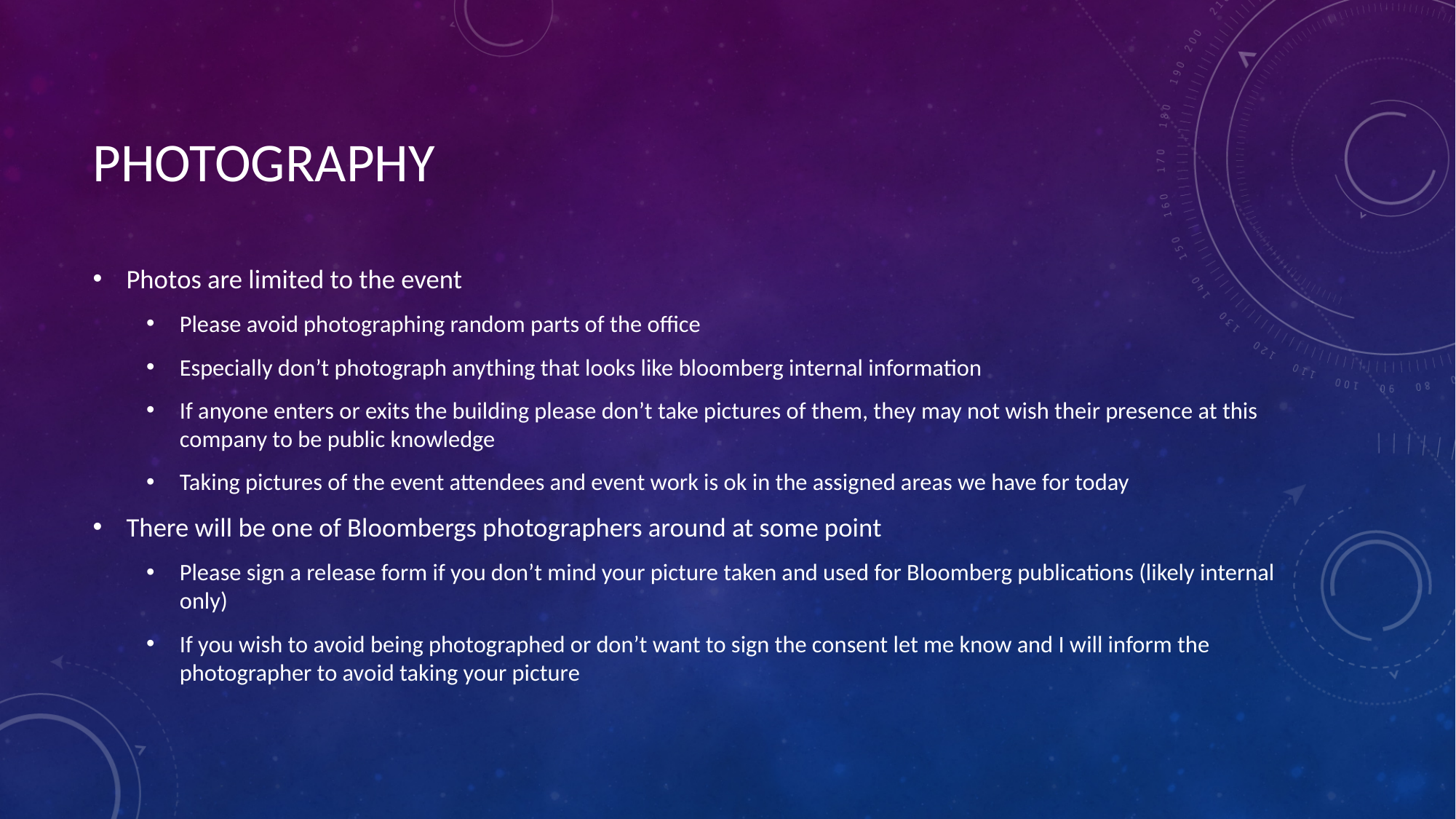

# Photography
Photos are limited to the event
Please avoid photographing random parts of the office
Especially don’t photograph anything that looks like bloomberg internal information
If anyone enters or exits the building please don’t take pictures of them, they may not wish their presence at this company to be public knowledge
Taking pictures of the event attendees and event work is ok in the assigned areas we have for today
There will be one of Bloombergs photographers around at some point
Please sign a release form if you don’t mind your picture taken and used for Bloomberg publications (likely internal only)
If you wish to avoid being photographed or don’t want to sign the consent let me know and I will inform the photographer to avoid taking your picture